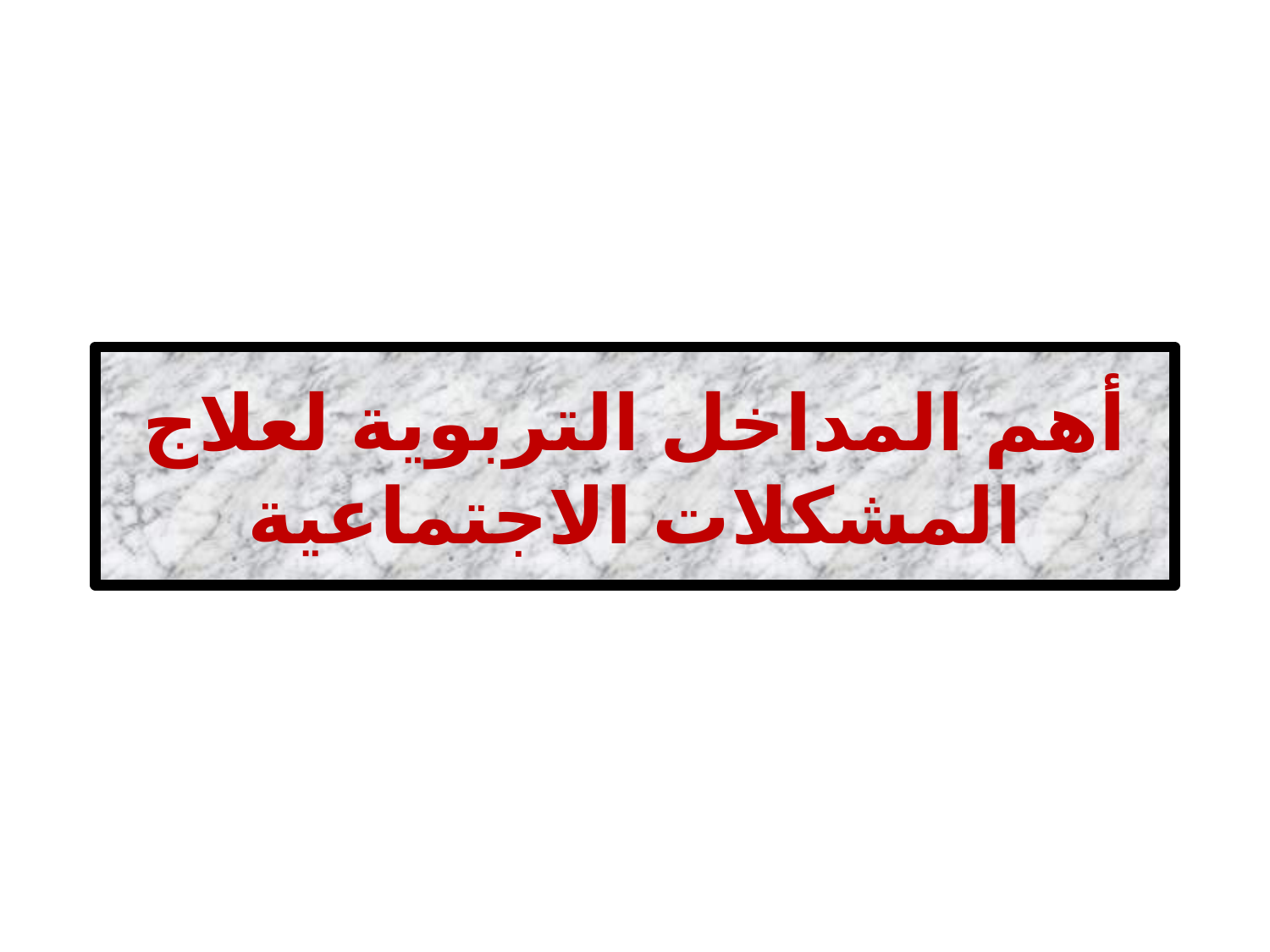

# أهم المداخل التربوية لعلاج المشكلات الاجتماعية